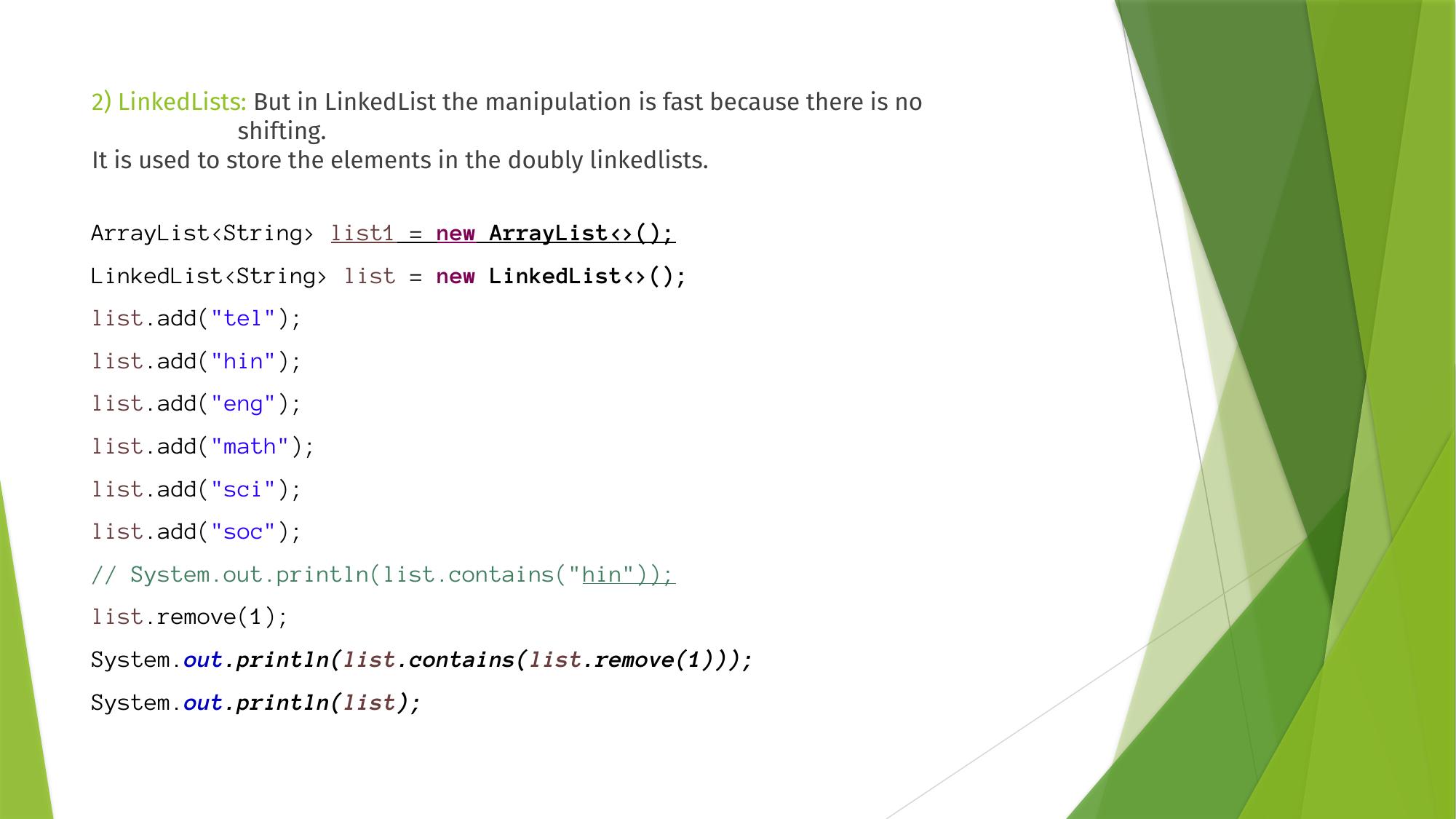

2) LinkedLists: But in LinkedList the manipulation is fast because there is no
                       shifting.
It is used to store the elements in the doubly linkedlists.
ArrayList<String> list1 = new ArrayList<>();
LinkedList<String> list = new LinkedList<>();
list.add("tel");
list.add("hin");
list.add("eng");
list.add("math");
list.add("sci");
list.add("soc");
// System.out.println(list.contains("hin"));
list.remove(1);
System.out.println(list.contains(list.remove(1)));
System.out.println(list);